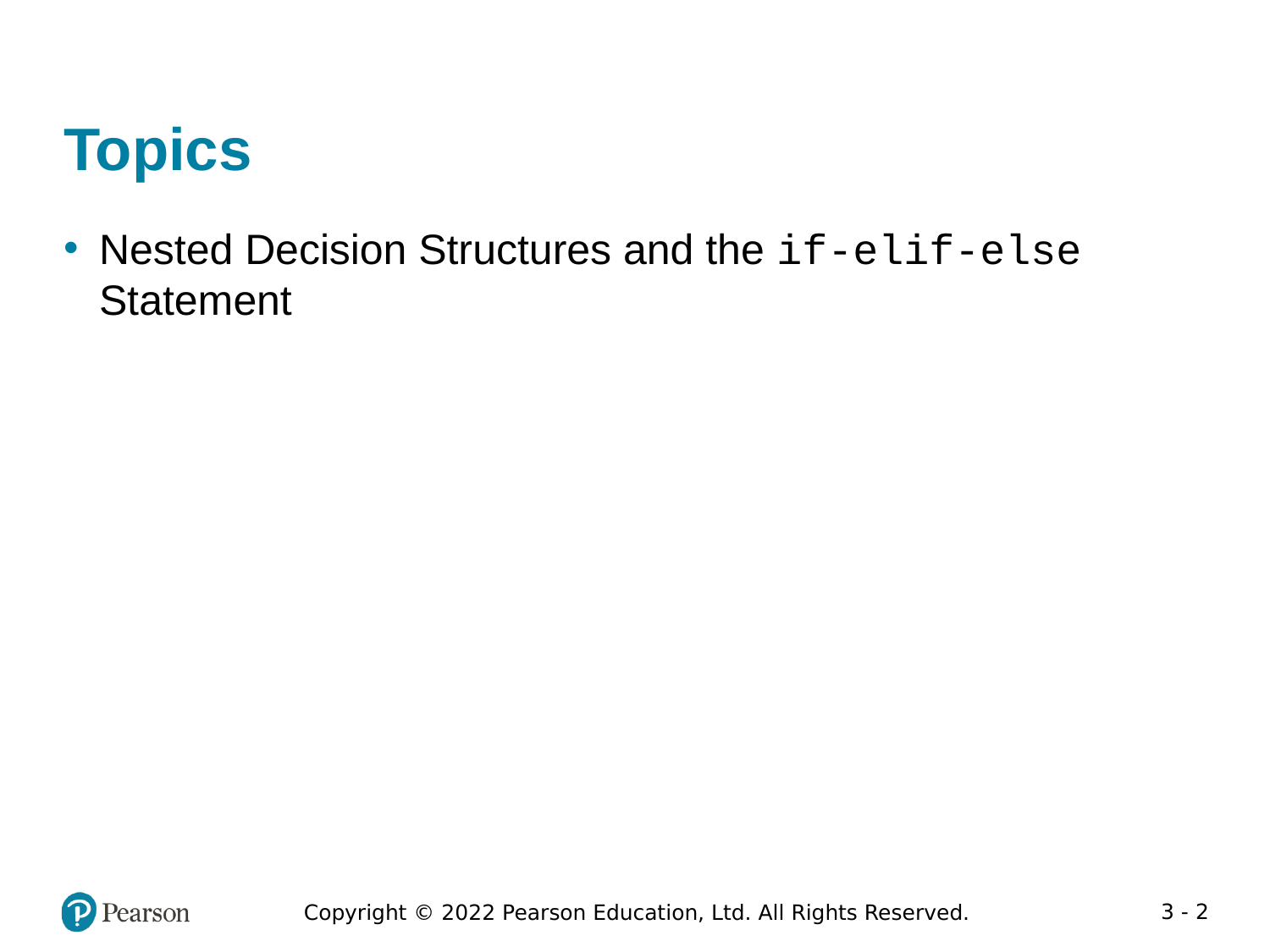

# Topics
Nested Decision Structures and the if-elif-else Statement